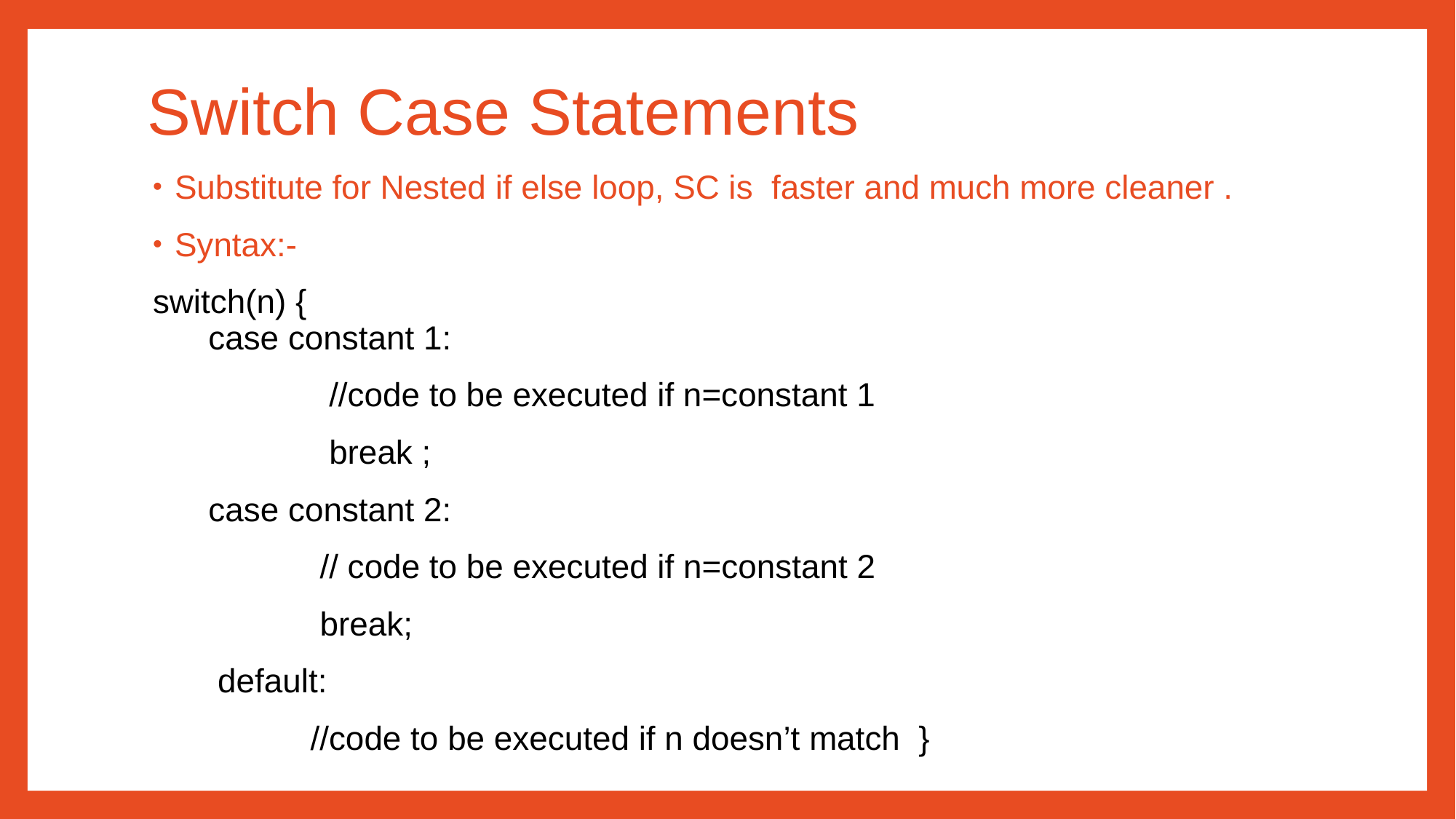

# Switch Case Statements
Substitute for Nested if else loop, SC is  faster and much more cleaner .
Syntax:-
switch(n) {
      case constant 1:
                   //code to be executed if n=constant 1
                   break ;
      case constant 2:
                  // code to be executed if n=constant 2
                  break;
       default:
                 //code to be executed if n doesn’t match  }